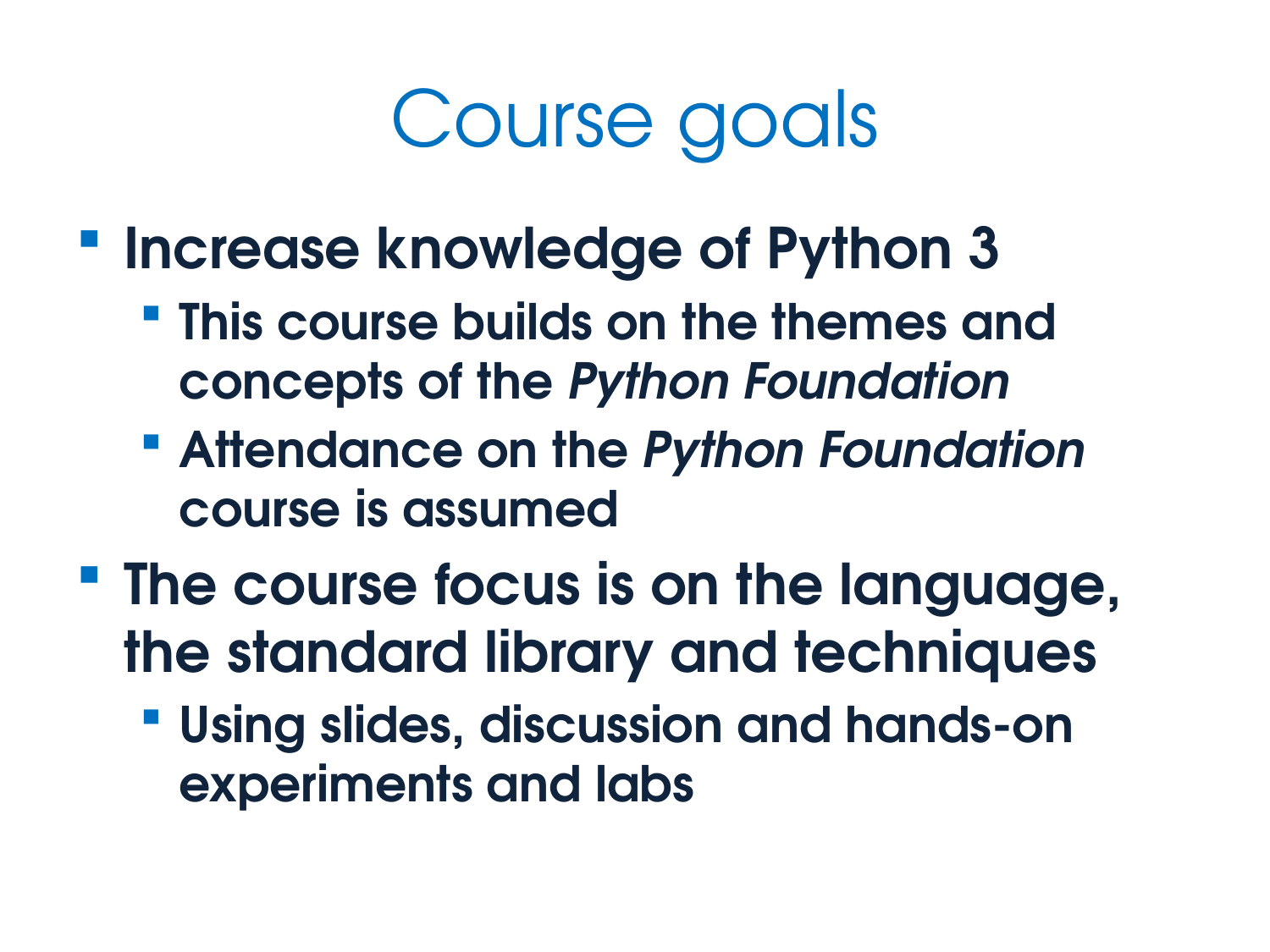

# Course goals
Increase knowledge of Python 3
This course builds on the themes and concepts of the Python Foundation
Attendance on the Python Foundation course is assumed
The course focus is on the language, the standard library and techniques
Using slides, discussion and hands-on experiments and labs